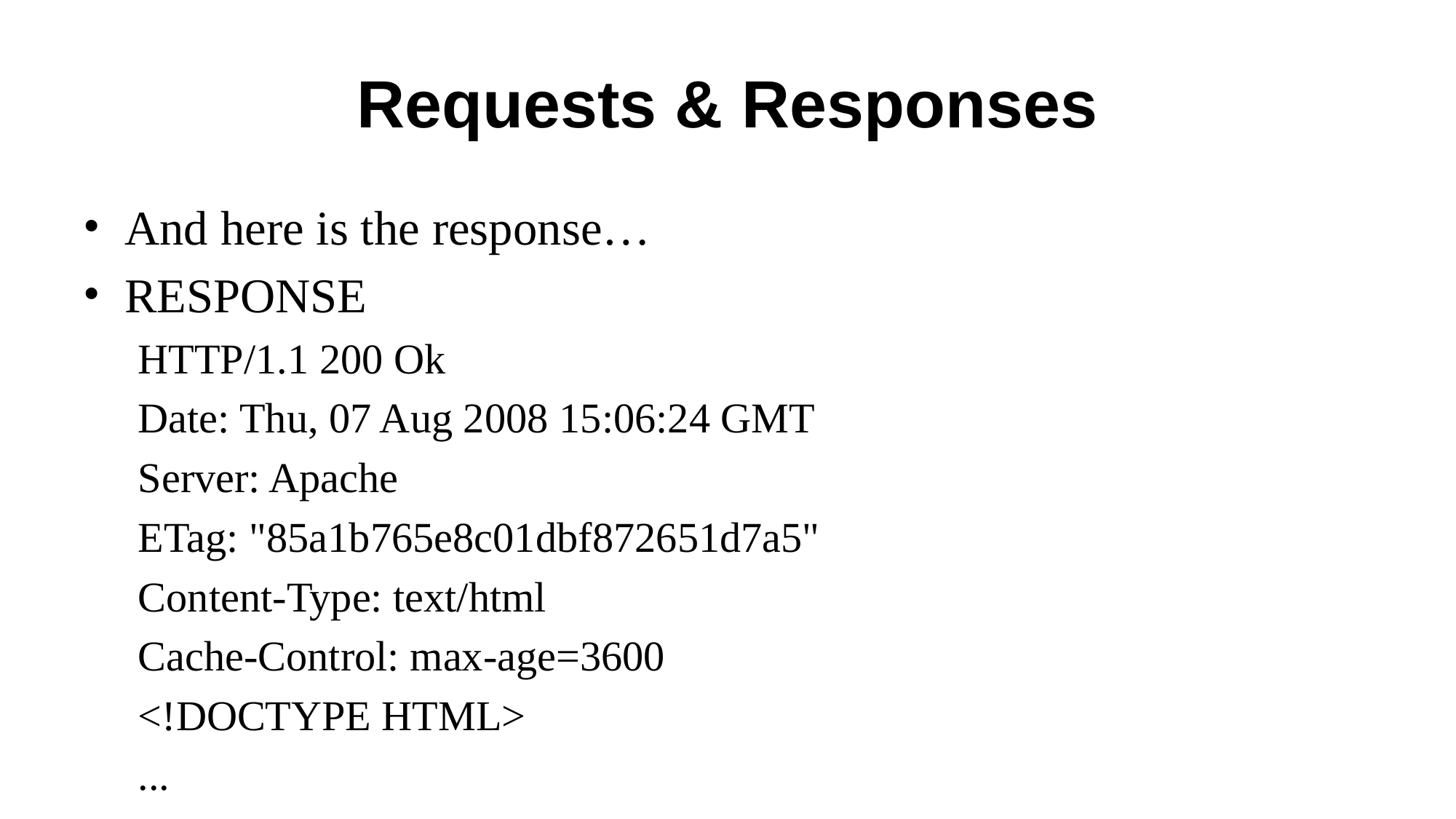

# Requests & Responses
And here is the response…
RESPONSE
HTTP/1.1 200 Ok
Date: Thu, 07 Aug 2008 15:06:24 GMT
Server: Apache
ETag: "85a1b765e8c01dbf872651d7a5"
Content-Type: text/html
Cache-Control: max-age=3600
<!DOCTYPE HTML>
...